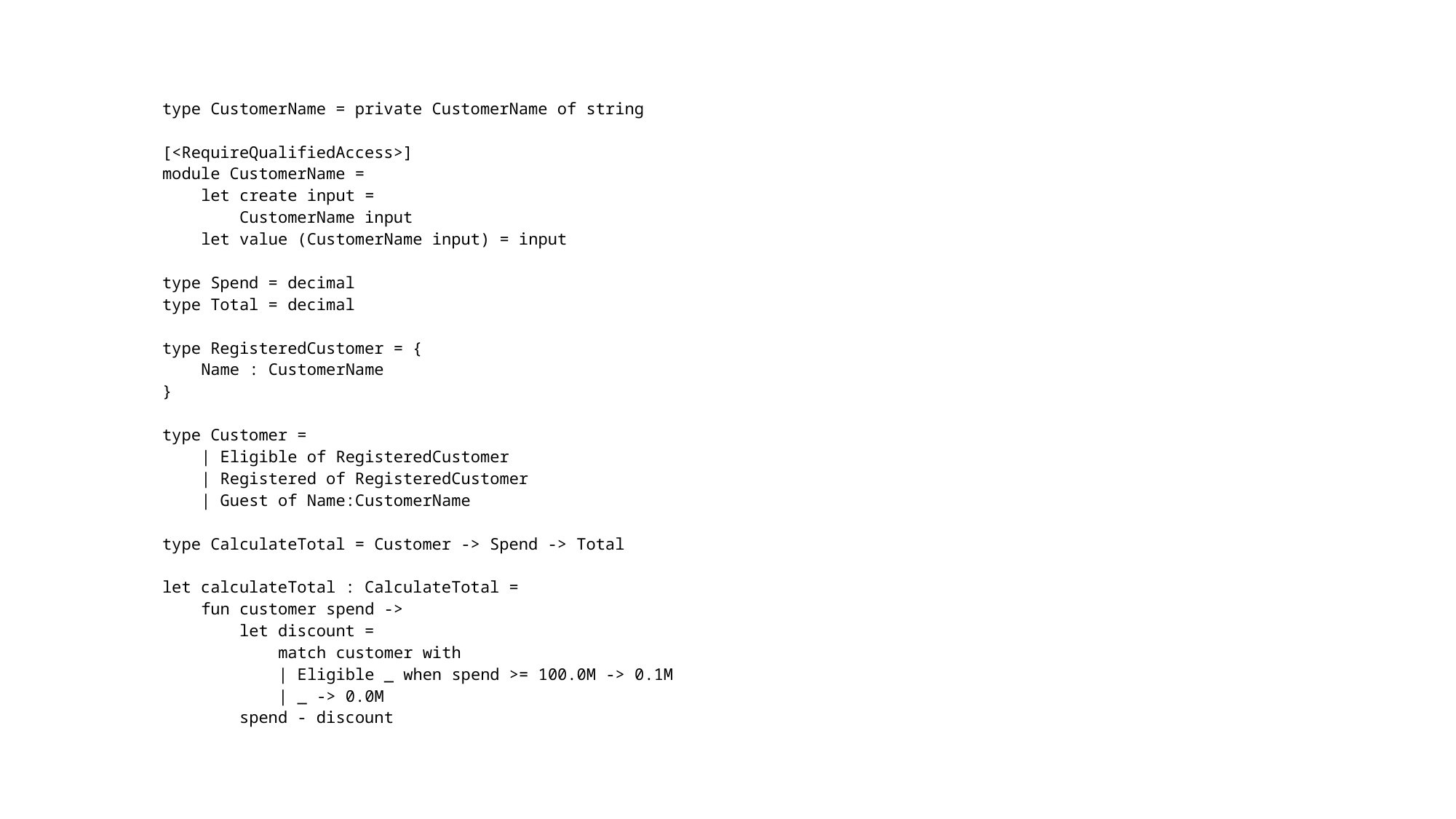

type CustomerName = private CustomerName of string

[<RequireQualifiedAccess>]
module CustomerName =
    let create input =
        CustomerName input
    let value (CustomerName input) = input

type Spend = decimal
type Total = decimal

type RegisteredCustomer = {
    Name : CustomerName
}

type Customer =
    | Eligible of RegisteredCustomer
    | Registered of RegisteredCustomer
    | Guest of Name:CustomerName

type CalculateTotal = Customer -> Spend -> Total

let calculateTotal : CalculateTotal =
    fun customer spend ->
        let discount =
            match customer with
            | Eligible _ when spend >= 100.0M -> 0.1M
            | _ -> 0.0M
        spend - discount